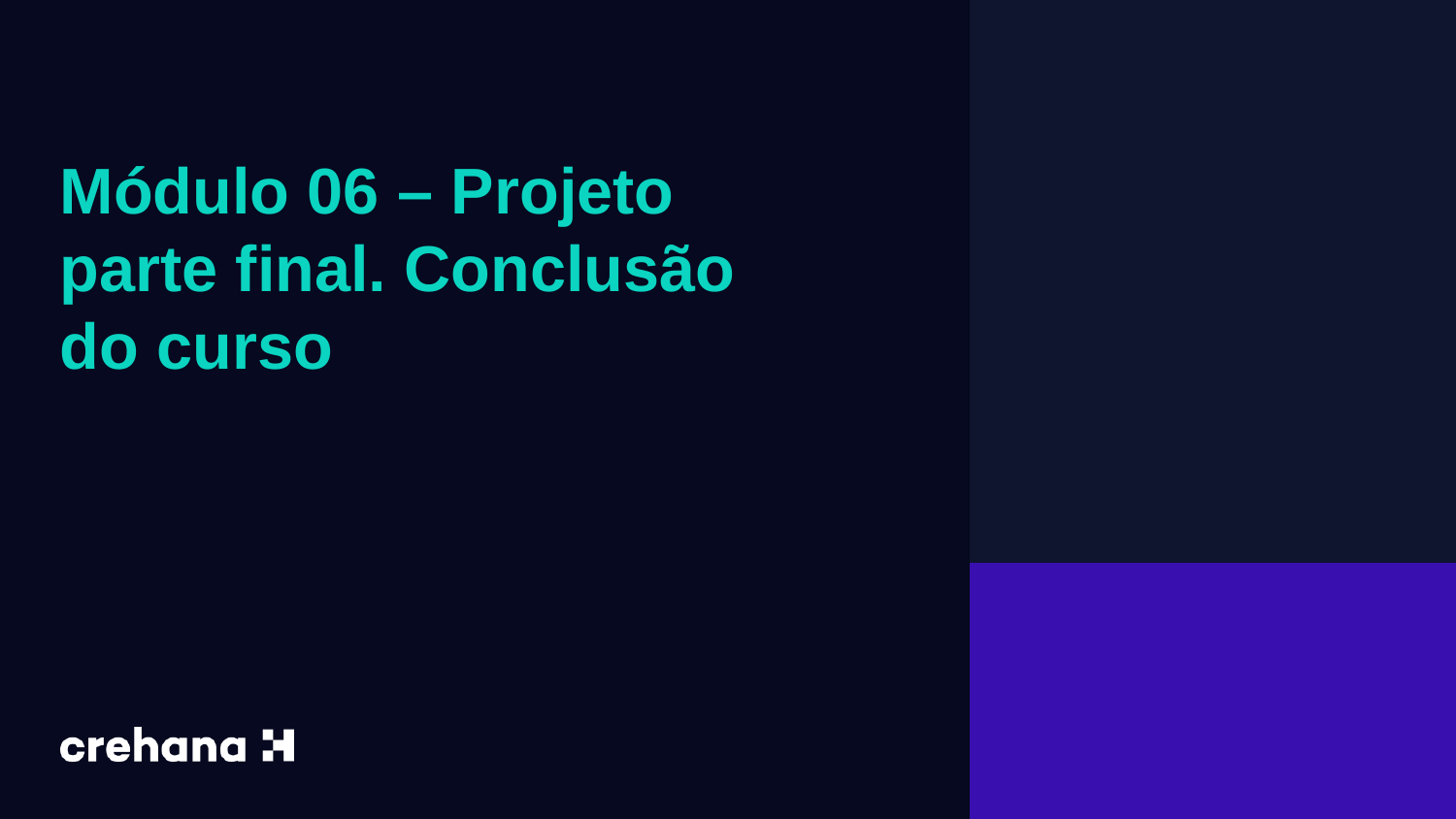

# Módulo 06 – Projeto parte final. Conclusão do curso